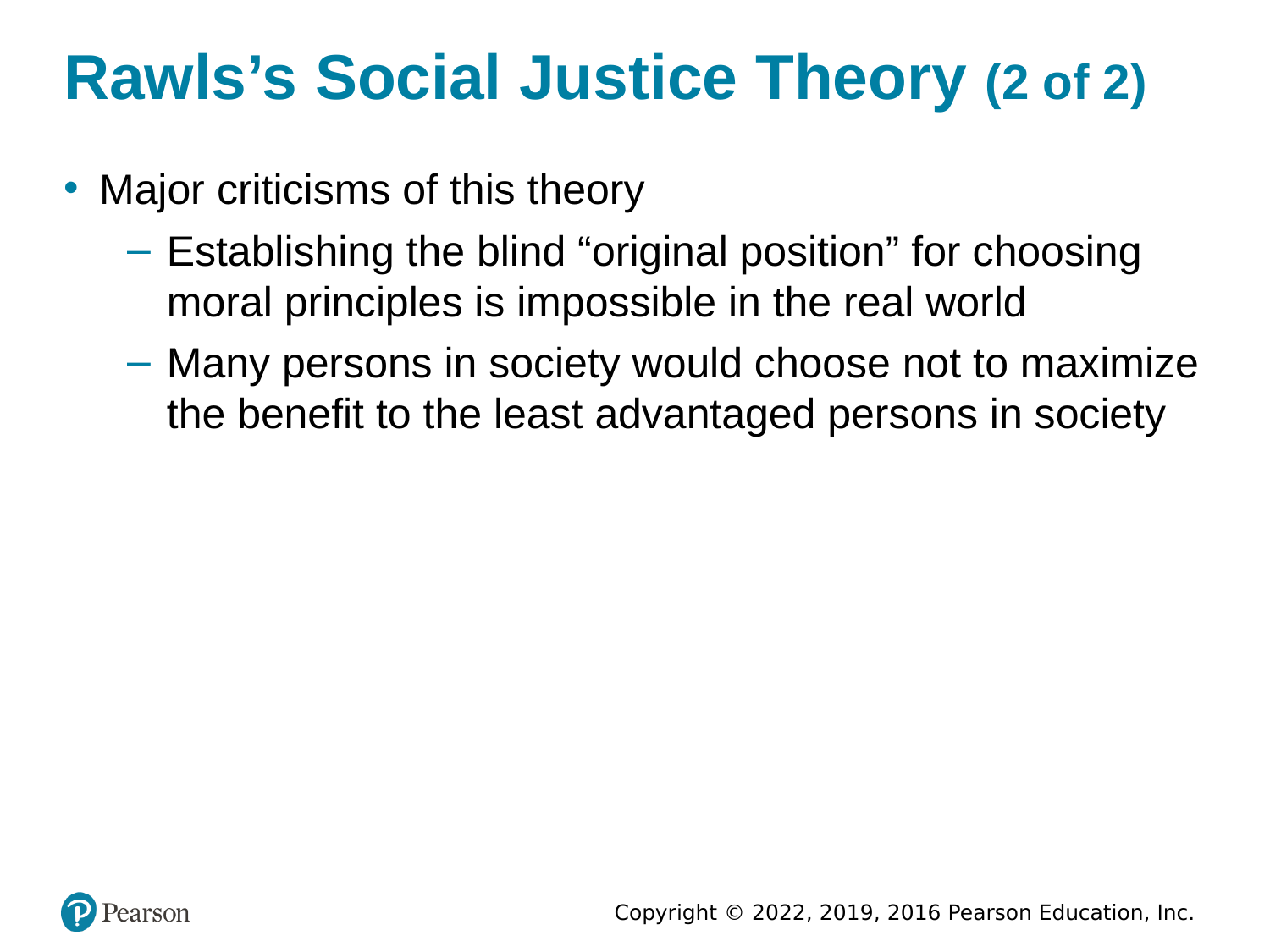

# Rawls’s Social Justice Theory (2 of 2)
Major criticisms of this theory
Establishing the blind “original position” for choosing moral principles is impossible in the real world
Many persons in society would choose not to maximize the benefit to the least advantaged persons in society